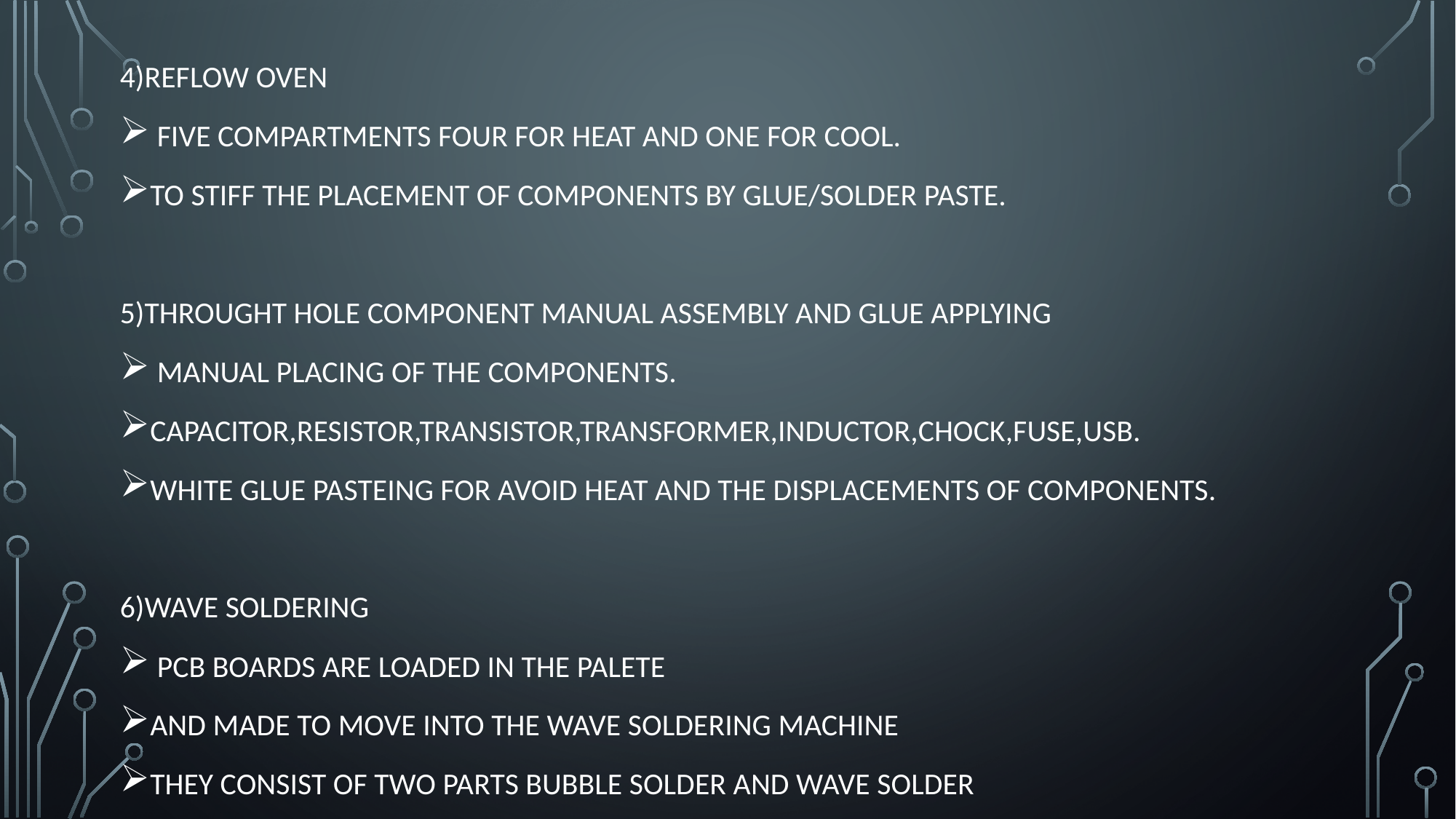

4)REFLOW OVEN
 FIVE COMPARTMENTS FOUR FOR HEAT AND ONE FOR COOL.
TO STIFF THE PLACEMENT OF COMPONENTS BY GLUE/SOLDER PASTE.

5)THROUGHT HOLE COMPONENT MANUAL ASSEMBLY AND GLUE APPLYING
 MANUAL PLACING OF THE COMPONENTS.
CAPACITOR,RESISTOR,TRANSISTOR,TRANSFORMER,INDUCTOR,CHOCK,FUSE,USB.
WHITE GLUE PASTEING FOR AVOID HEAT AND THE DISPLACEMENTS OF COMPONENTS.

6)WAVE SOLDERING
 PCB BOARDS ARE LOADED IN THE PALETE
AND MADE TO MOVE INTO THE WAVE SOLDERING MACHINE
THEY CONSIST OF TWO PARTS BUBBLE SOLDER AND WAVE SOLDER